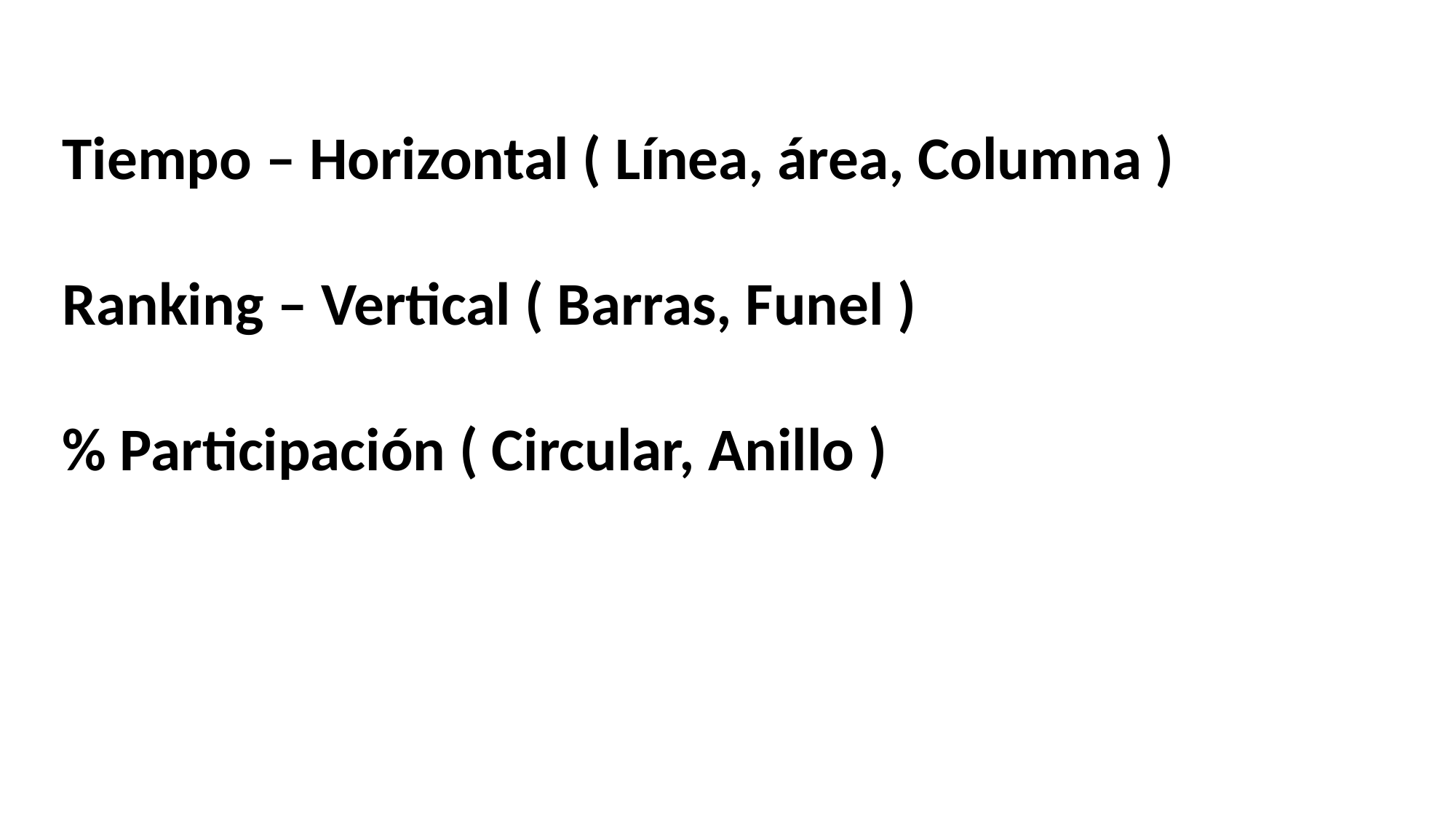

Tiempo – Horizontal ( Línea, área, Columna )

Ranking – Vertical ( Barras, Funel )

% Participación ( Circular, Anillo )